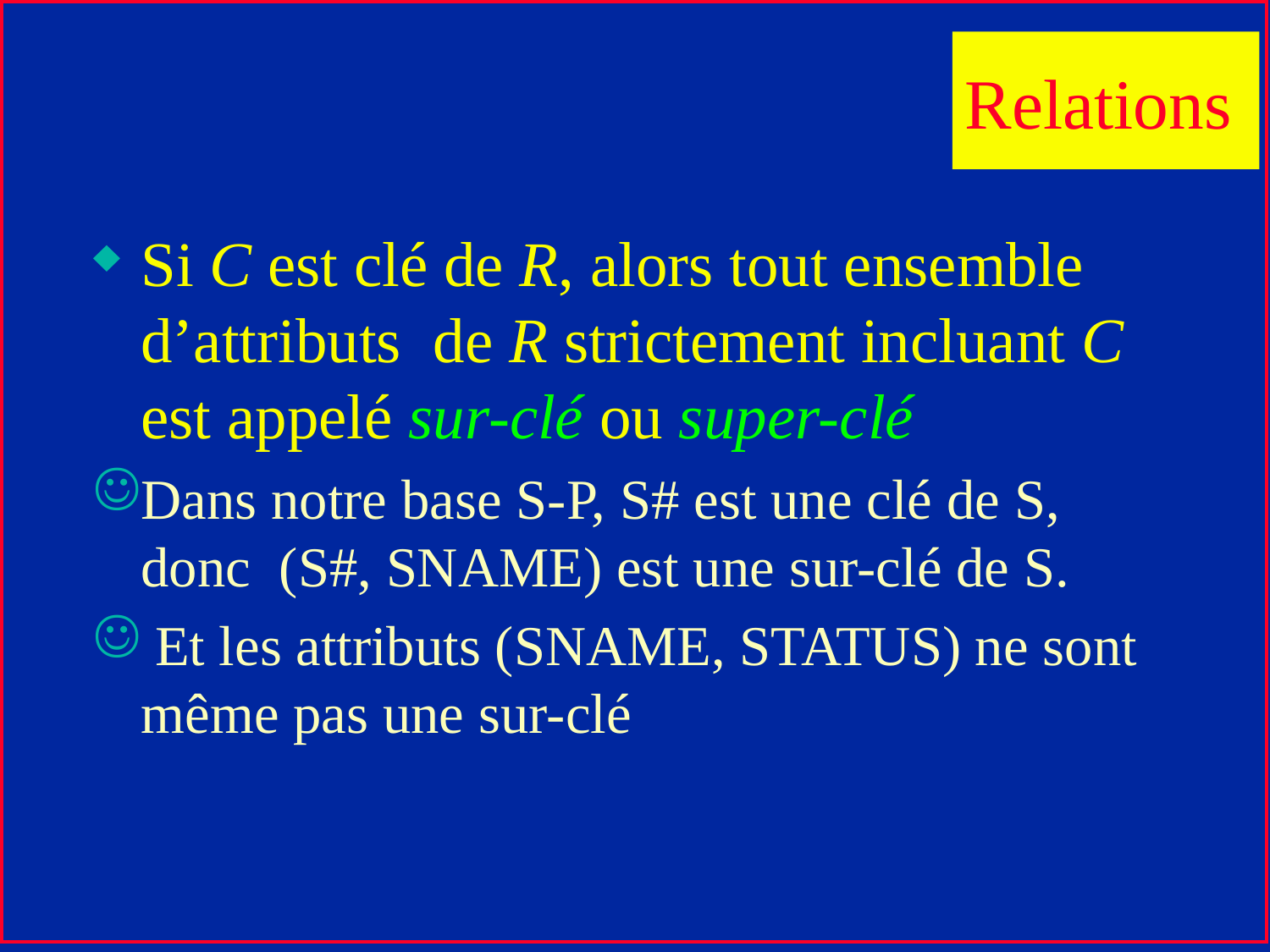

Relations
Si C est clé de R, alors tout ensemble d’attributs  de R strictement incluant C est appelé sur-clé ou super-clé
Dans notre base S-P, S# est une clé de S, donc  (S#, SNAME) est une sur-clé de S.
 Et les attributs (SNAME, STATUS) ne sont même pas une sur-clé